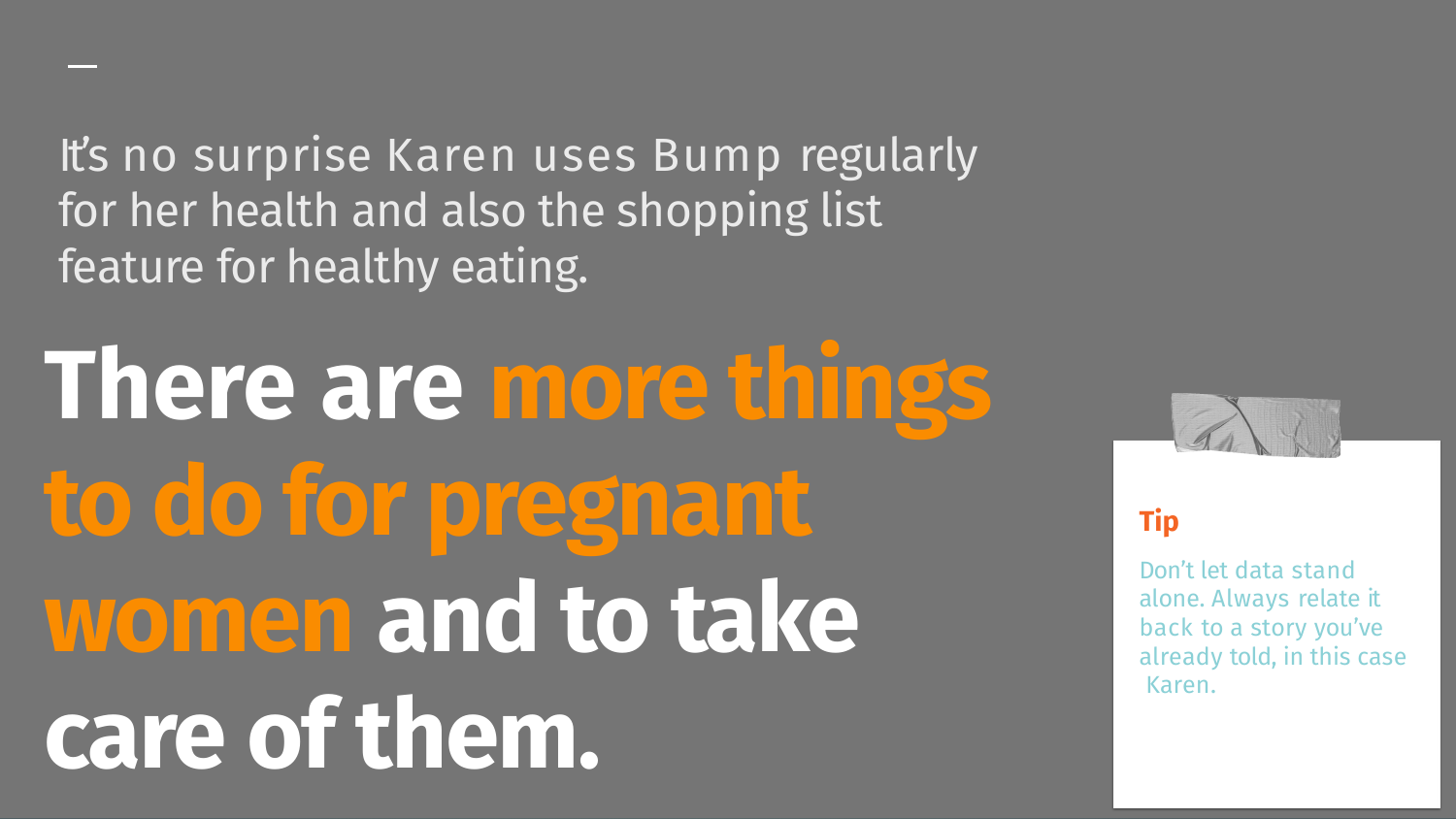

# It’s no surprise Karen uses Bump regularly for her health and also the shopping list feature for healthy eating.
There are more things to do for pregnant women and to take care of them.

Tip
Don’t let data stand  alone. Always relate it  back to a story you’ve  already told, in this case,  Karen.